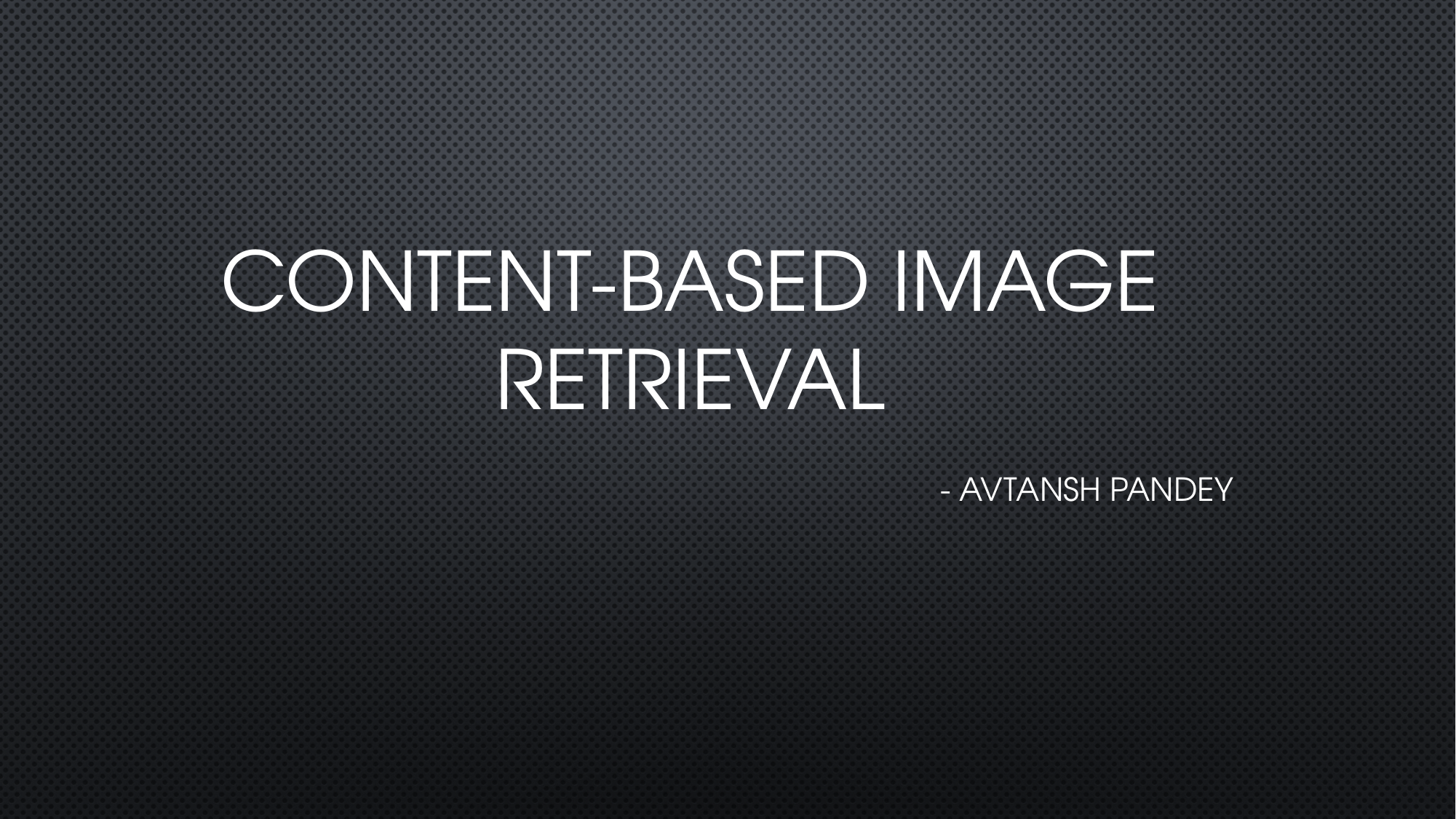

# Content-Based Image Retrieval
- Avtansh Pandey